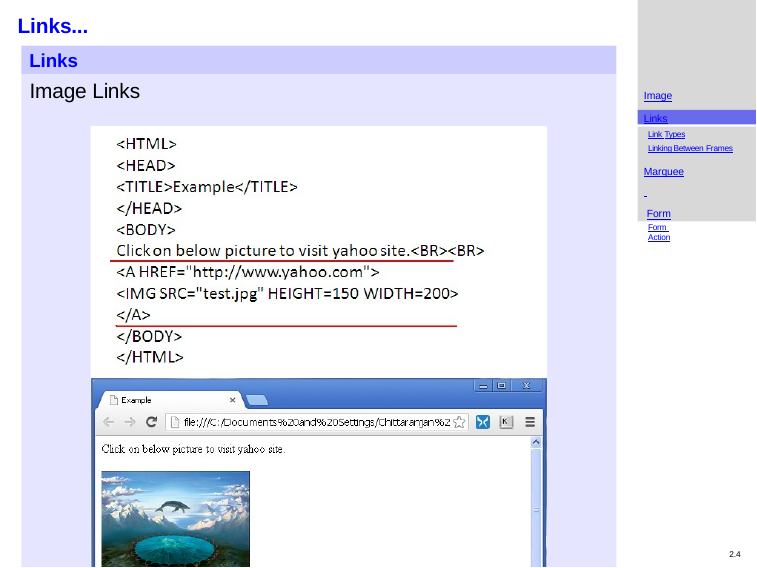

# Links...

Links

Image Links
Image
Links

Link Types
Linking Between Frames
Marquee  Form
Form Action
2.4